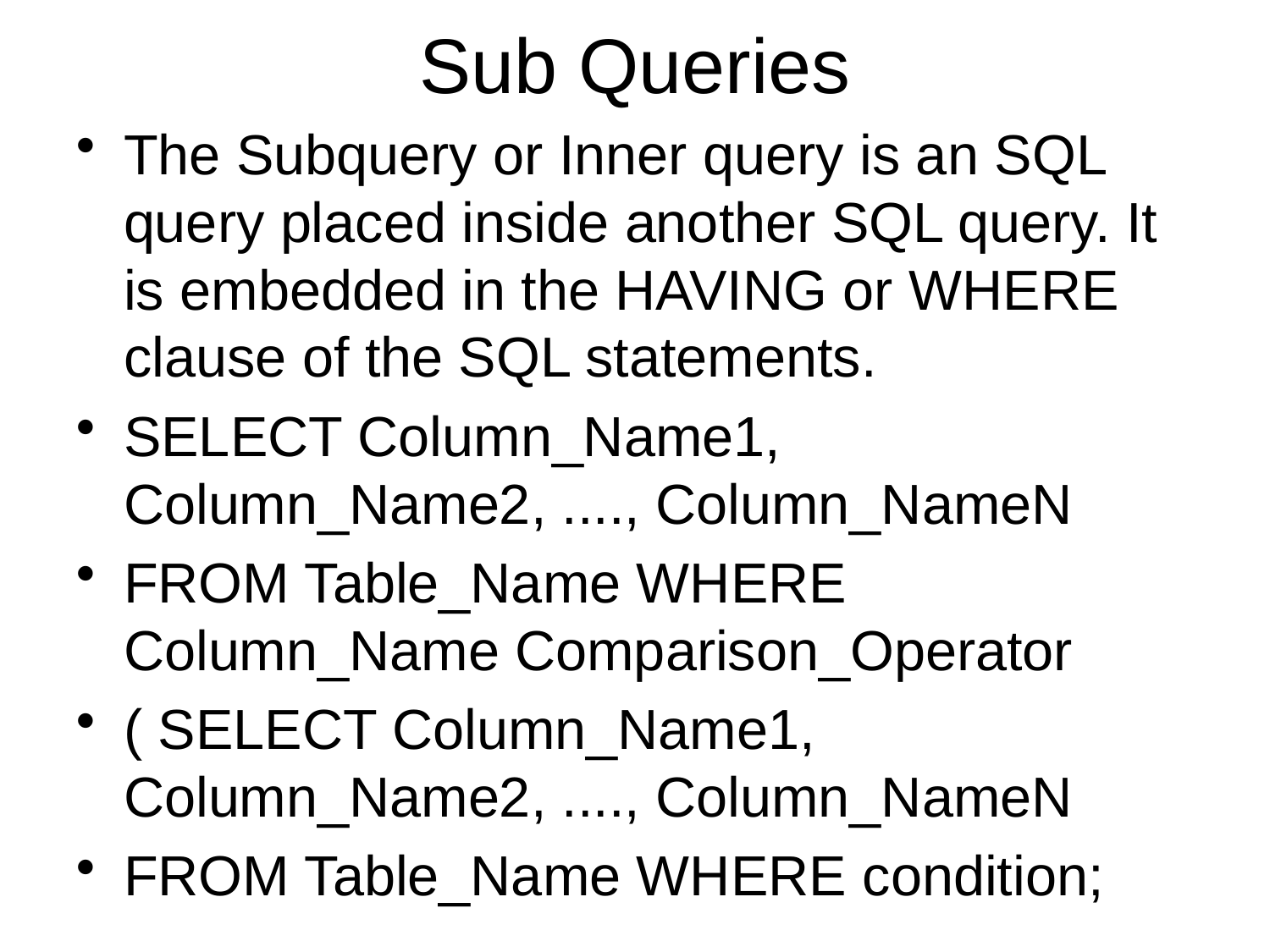

# Sub Queries
The Subquery or Inner query is an SQL query placed inside another SQL query. It is embedded in the HAVING or WHERE clause of the SQL statements.
SELECT Column_Name1, Column_Name2, ...., Column_NameN
FROM Table_Name WHERE Column_Name Comparison_Operator
( SELECT Column_Name1, Column_Name2, ...., Column_NameN
FROM Table_Name WHERE condition;